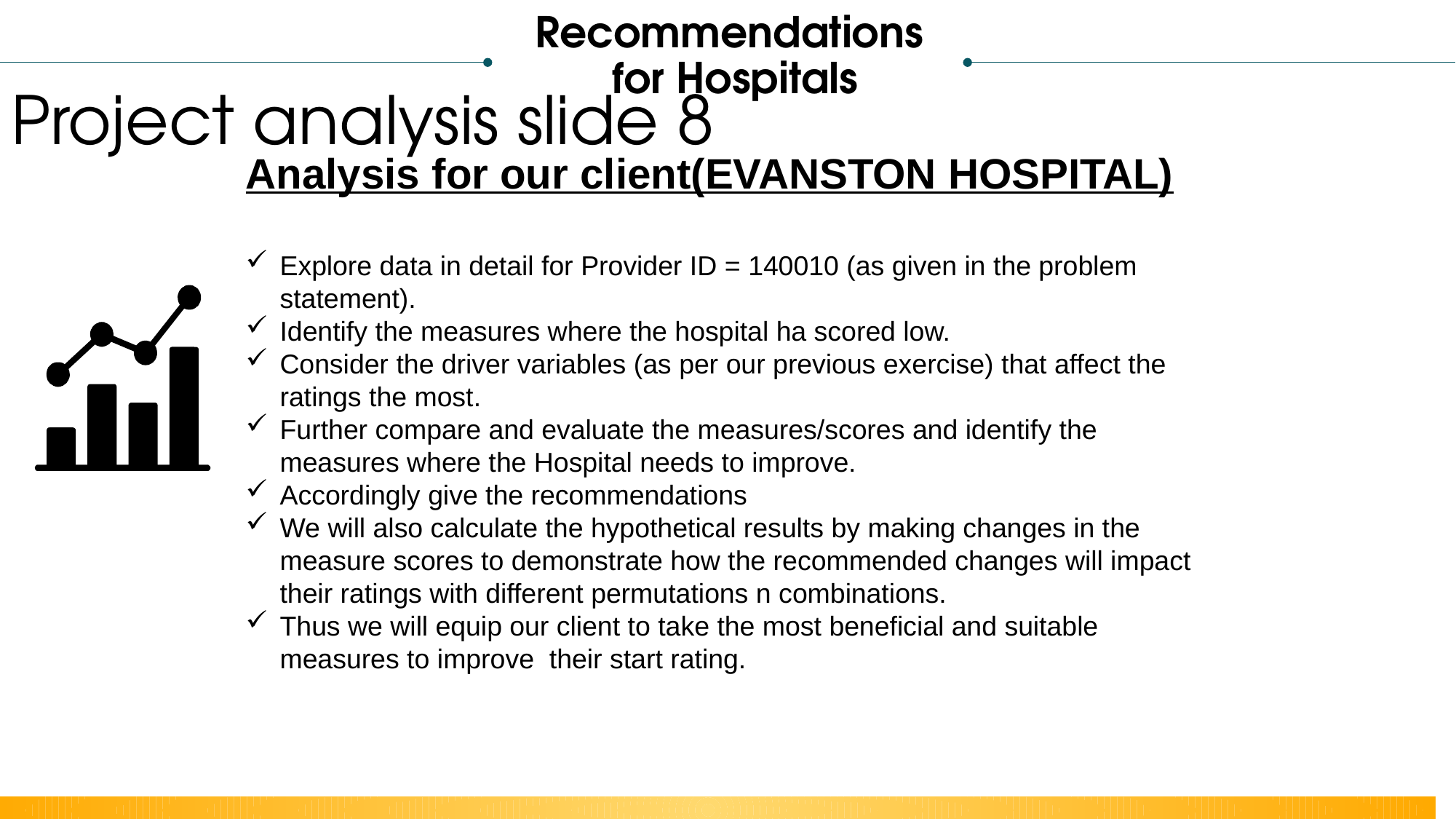

Recommendations
for Hospitals
Project analysis slide 8

Analysis for our client(EVANSTON HOSPITAL)

Explore data in detail for Provider ID = 140010 (as given in the problem statement).
Identify the measures where the hospital ha scored low.
Consider the driver variables (as per our previous exercise) that affect the ratings the most.
Further compare and evaluate the measures/scores and identify the measures where the Hospital needs to improve.
Accordingly give the recommendations
We will also calculate the hypothetical results by making changes in the measure scores to demonstrate how the recommended changes will impact their ratings with different permutations n combinations.
Thus we will equip our client to take the most beneficial and suitable measures to improve  their start rating.